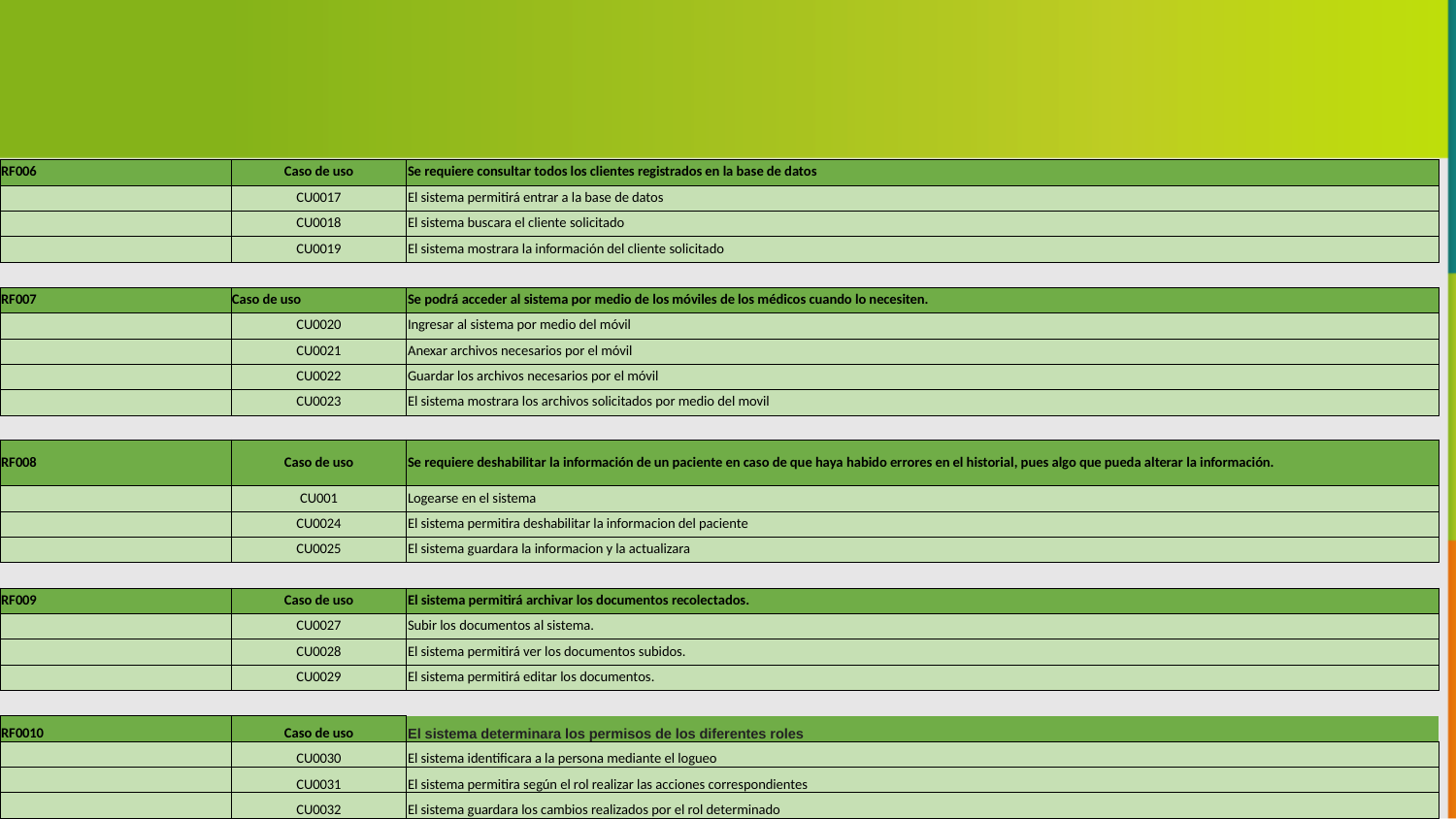

| RF006 | Caso de uso | Se requiere consultar todos los clientes registrados en la base de datos |
| --- | --- | --- |
|  | CU0017 | El sistema permitirá entrar a la base de datos |
|  | CU0018 | El sistema buscara el cliente solicitado |
|  | CU0019 | El sistema mostrara la información del cliente solicitado |
|  |  |  |
| RF007 | Caso de uso | Se podrá acceder al sistema por medio de los móviles de los médicos cuando lo necesiten. |
|  | CU0020 | Ingresar al sistema por medio del móvil |
|  | CU0021 | Anexar archivos necesarios por el móvil |
|  | CU0022 | Guardar los archivos necesarios por el móvil |
|  | CU0023 | El sistema mostrara los archivos solicitados por medio del movil |
|  |  |  |
| RF008 | Caso de uso | Se requiere deshabilitar la información de un paciente en caso de que haya habido errores en el historial, pues algo que pueda alterar la información. |
|  | CU001 | Logearse en el sistema |
|  | CU0024 | El sistema permitira deshabilitar la informacion del paciente |
|  | CU0025 | El sistema guardara la informacion y la actualizara |
|  |  |  |
| RF009 | Caso de uso | El sistema permitirá archivar los documentos recolectados. |
|  | CU0027 | Subir los documentos al sistema. |
|  | CU0028 | El sistema permitirá ver los documentos subidos. |
|  | CU0029 | El sistema permitirá editar los documentos. |
|  |  |  |
| RF0010 | Caso de uso | El sistema determinara los permisos de los diferentes roles |
|  | CU0030 | El sistema identificara a la persona mediante el logueo |
|  | CU0031 | El sistema permitira según el rol realizar las acciones correspondientes |
|  | CU0032 | El sistema guardara los cambios realizados por el rol determinado |